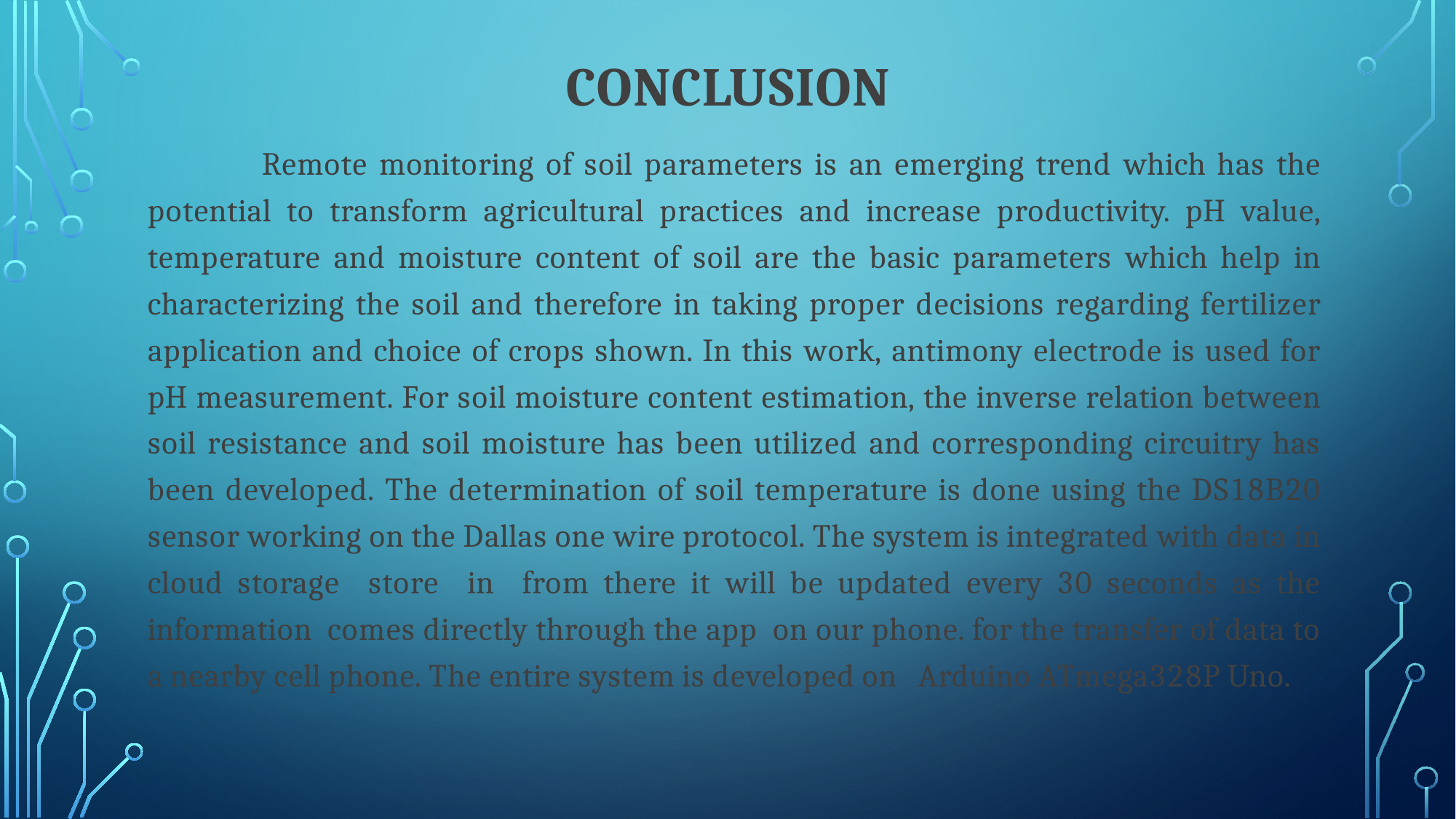

# CONCLUSION
          Remote monitoring of soil parameters is an emerging trend which has the potential to transform agricultural practices and increase productivity. pH value, temperature and moisture content of soil are the basic parameters which help in characterizing the soil and therefore in taking proper decisions regarding fertilizer application and choice of crops shown. In this work, antimony electrode is used for pH measurement. For soil moisture content estimation, the inverse relation between soil resistance and soil moisture has been utilized and corresponding circuitry has been developed. The determination of soil temperature is done using the DS18B20 sensor working on the Dallas one wire protocol. The system is integrated with data in cloud storage  store  in  from there it will be updated every 30 seconds as the information  comes directly through the app  on our phone. for the transfer of data to a nearby cell phone. The entire system is developed on   Arduino ATmega328P Uno.